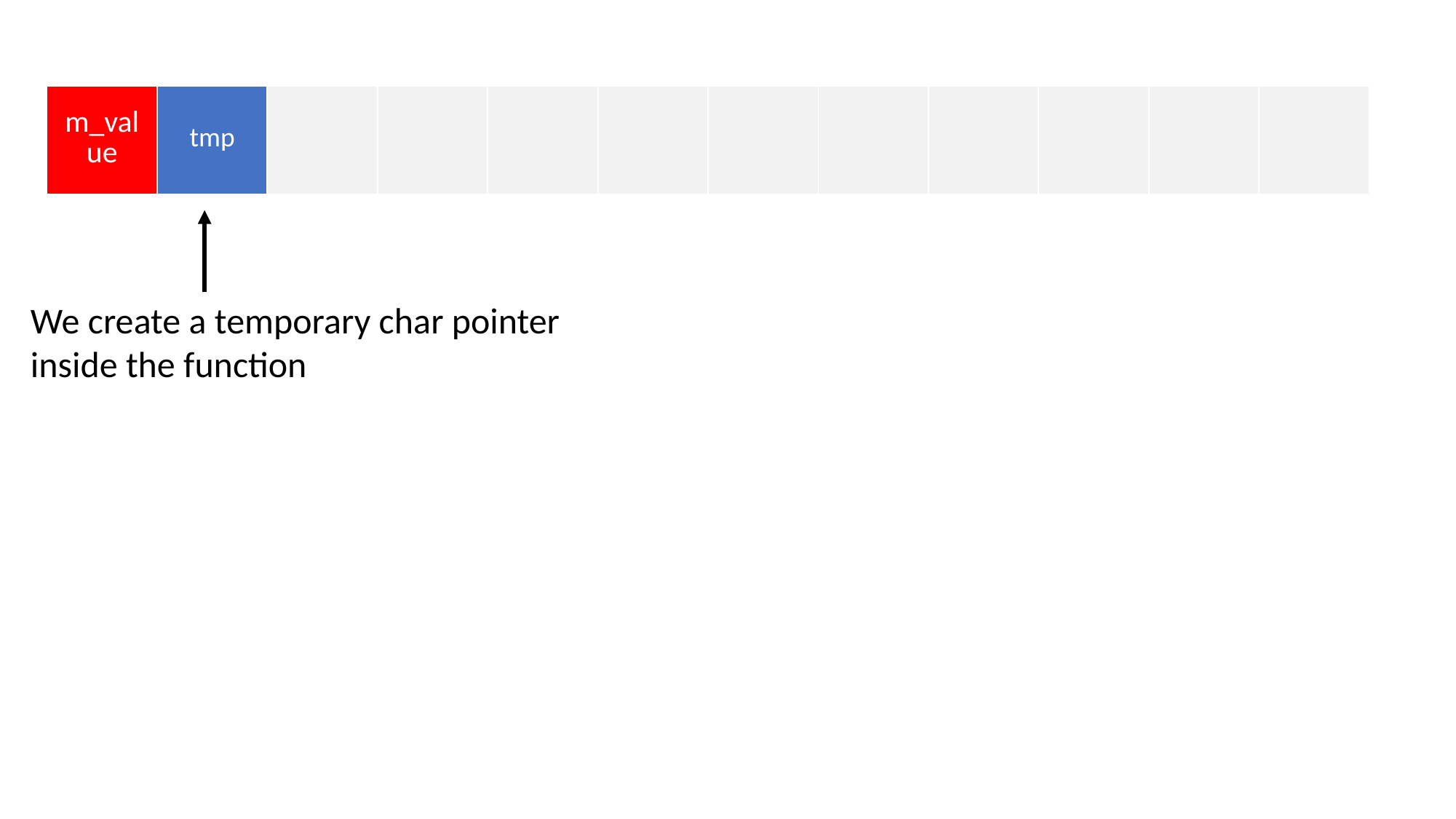

| m\_value | tmp |  |  |  |  |  |  |  |  |  |  |
| --- | --- | --- | --- | --- | --- | --- | --- | --- | --- | --- | --- |
We create a temporary char pointer inside the function